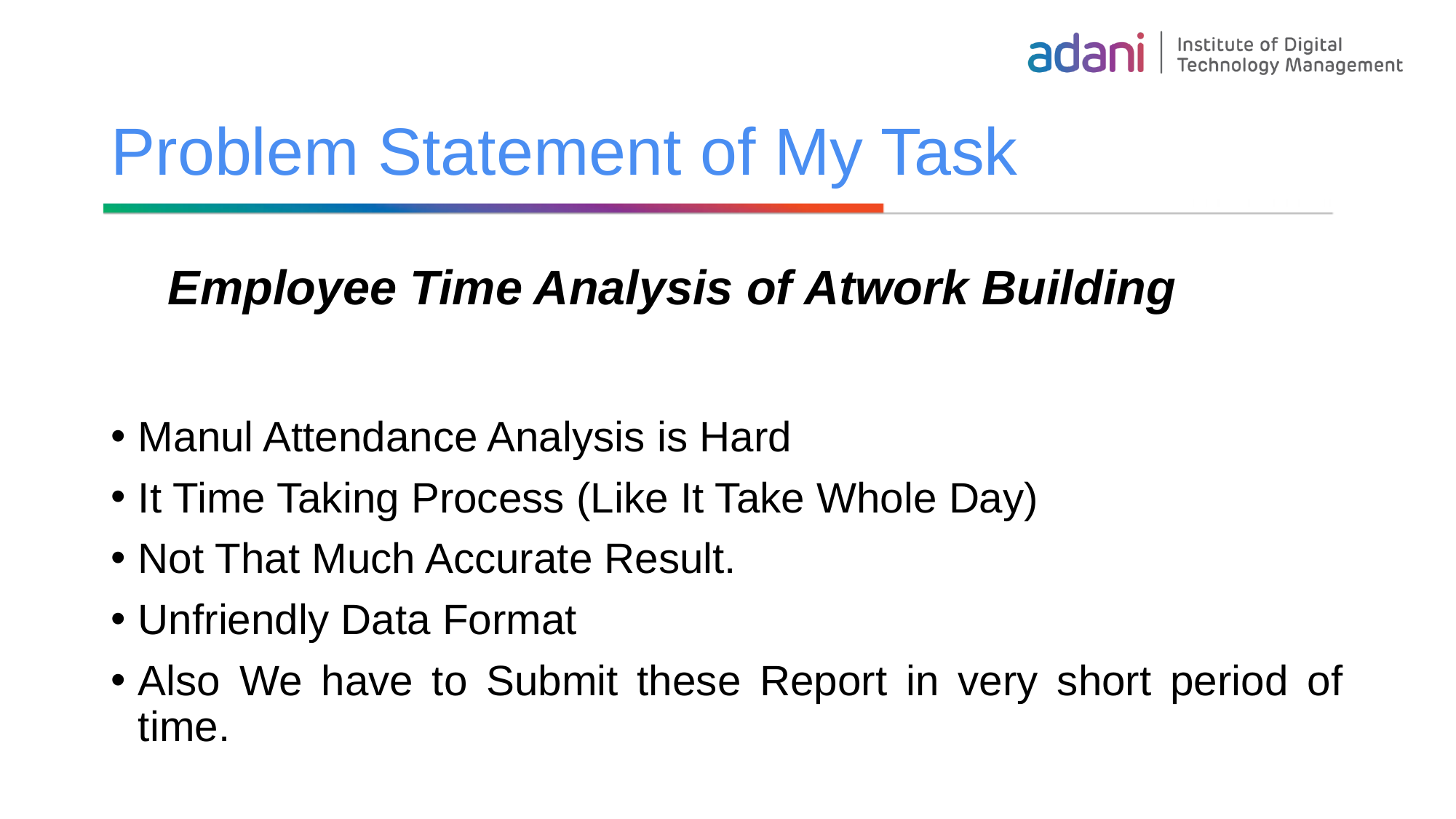

# Problem Statement of My Task
Employee Time Analysis of Atwork Building
Manul Attendance Analysis is Hard
It Time Taking Process (Like It Take Whole Day)
Not That Much Accurate Result.
Unfriendly Data Format
Also We have to Submit these Report in very short period of time.